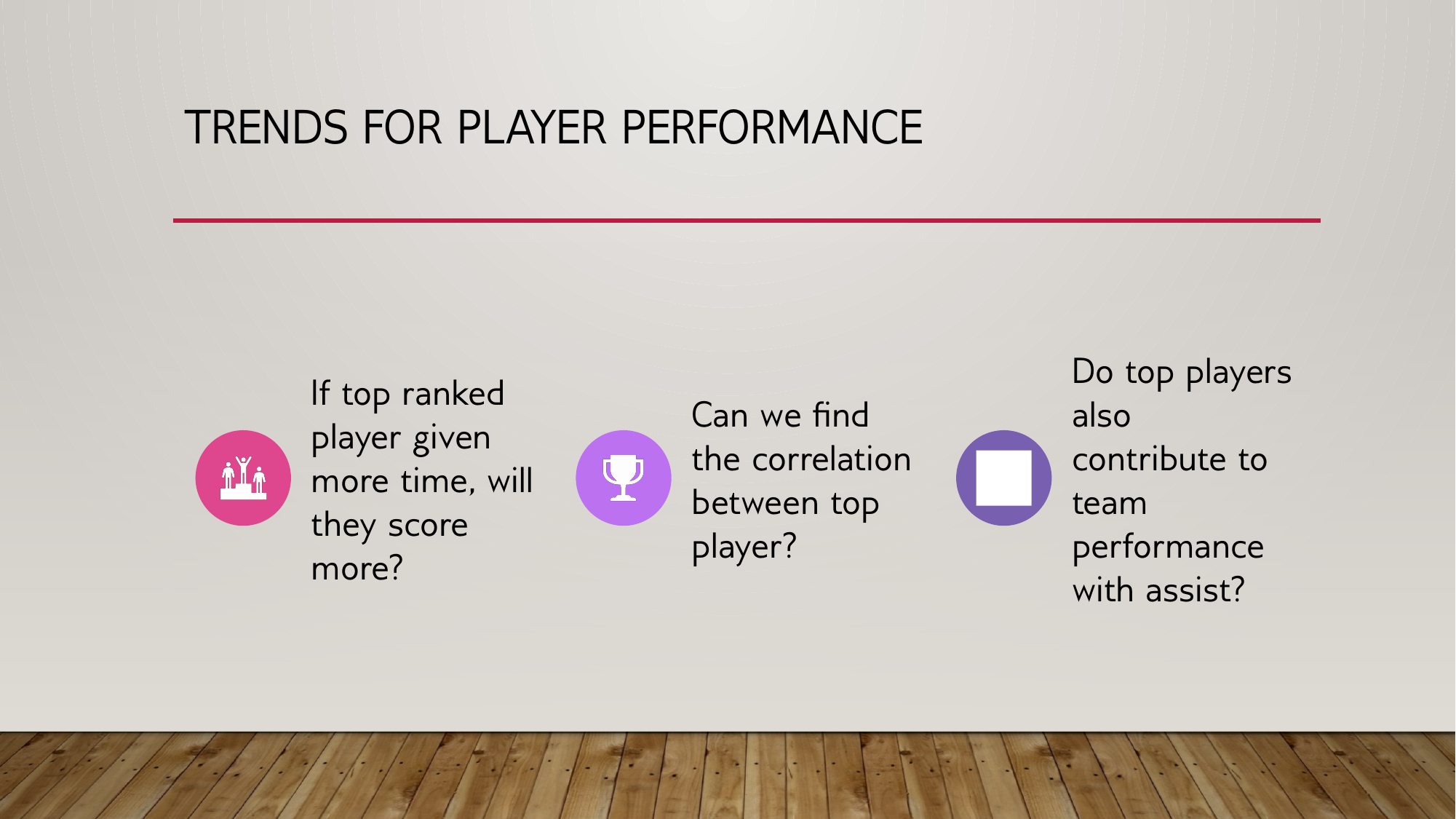

# Trends for player performance
If top ranked player given more time, will they score more?
Can we find the correlation between top player?
Do top players also contribute to team performance with assist?